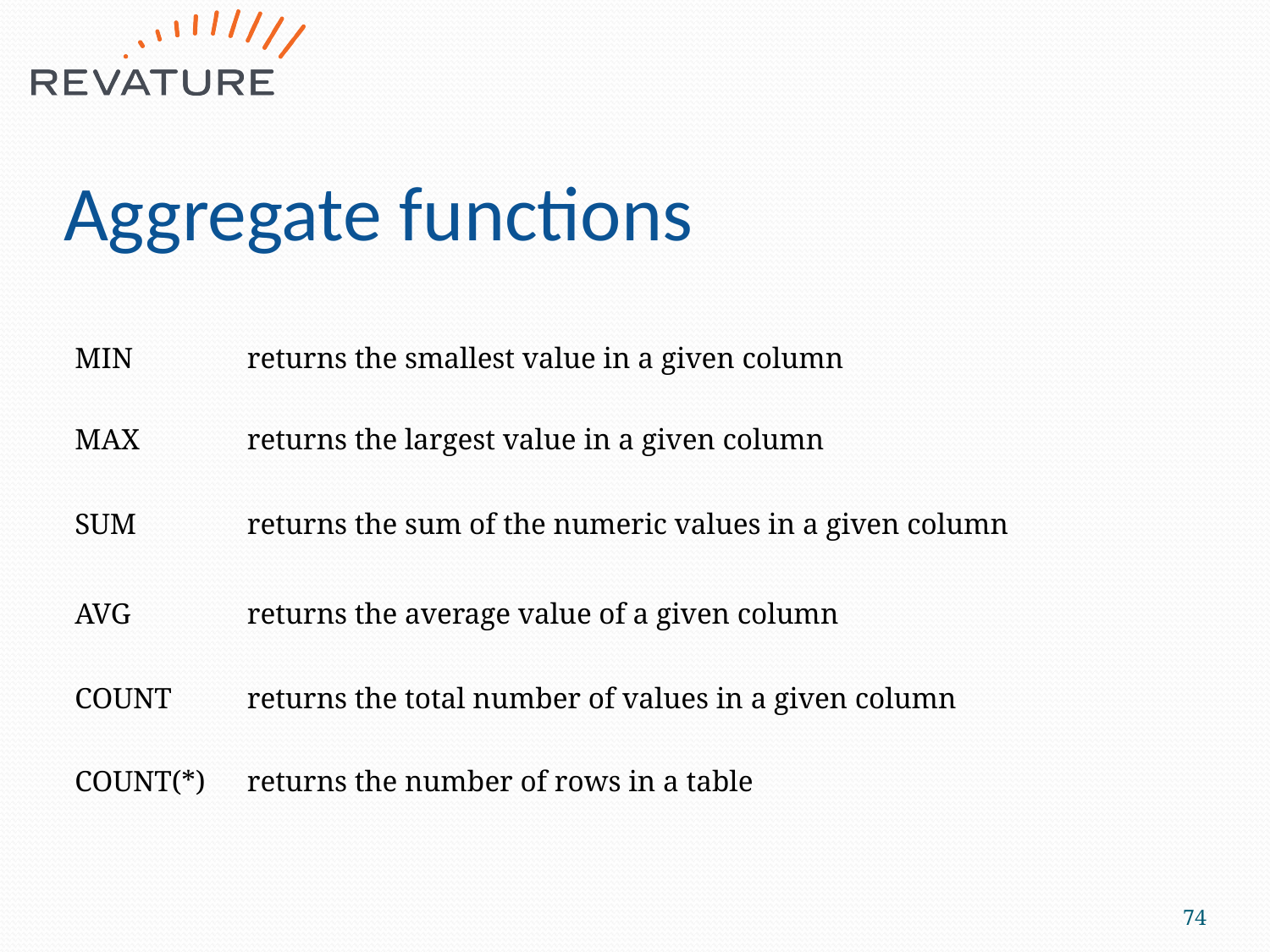

# Aggregate functions
|  |  |
| --- | --- |
| MIN | returns the smallest value in a given column |
| MAX | returns the largest value in a given column |
| SUM | returns the sum of the numeric values in a given column |
| AVG | returns the average value of a given column |
| COUNT | returns the total number of values in a given column |
| COUNT(\*) | returns the number of rows in a table |
74